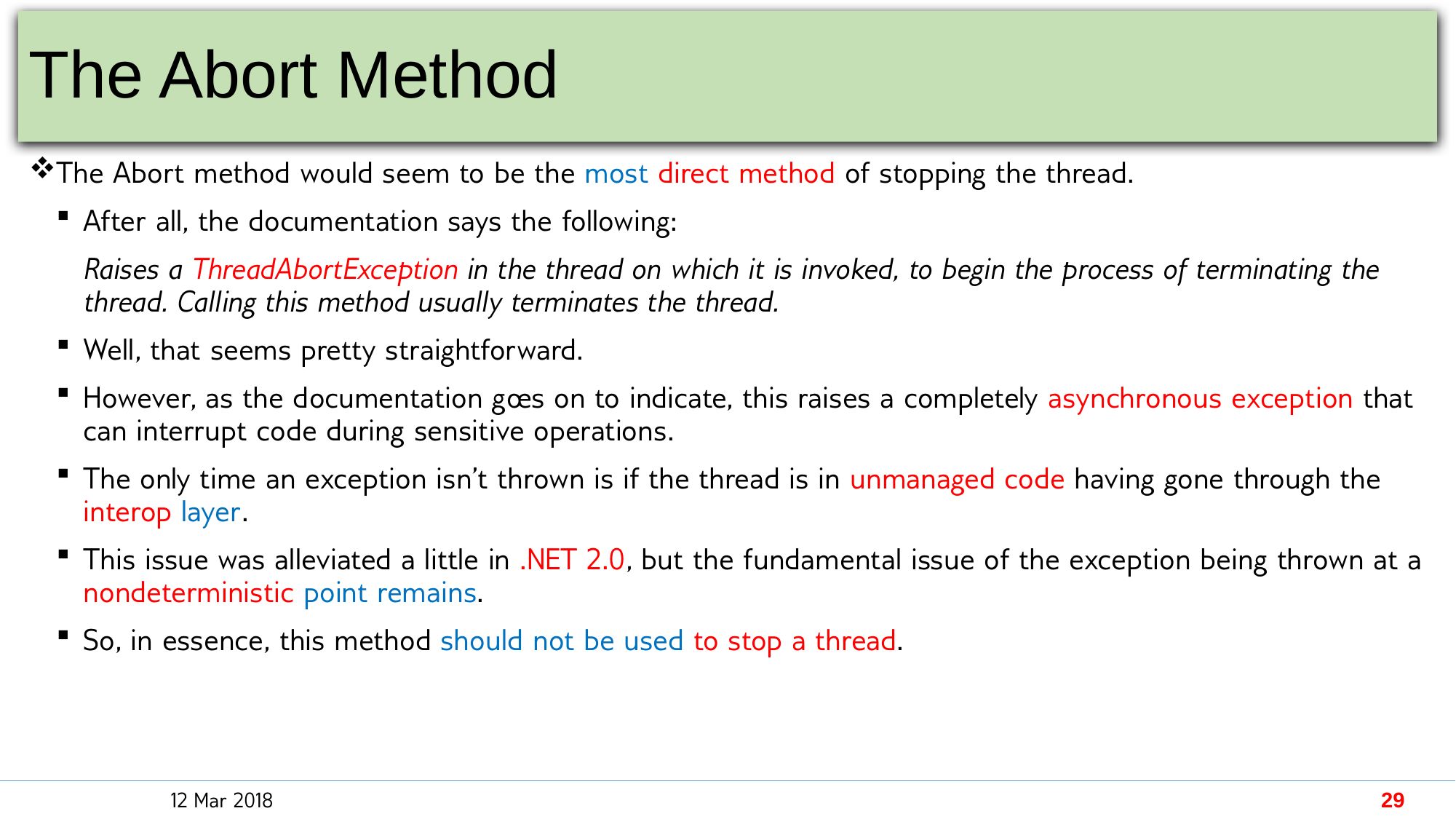

# The Abort Method
The Abort method would seem to be the most direct method of stopping the thread.
After all, the documentation says the following:
Raises a ThreadAbortException in the thread on which it is invoked, to begin the process of terminating the thread. Calling this method usually terminates the thread.
Well, that seems pretty straightforward.
However, as the documentation goes on to indicate, this raises a completely asynchronous exception that can interrupt code during sensitive operations.
The only time an exception isn’t thrown is if the thread is in unmanaged code having gone through the interop layer.
This issue was alleviated a little in .NET 2.0, but the fundamental issue of the exception being thrown at a nondeterministic point remains.
So, in essence, this method should not be used to stop a thread.
12 Mar 2018
29